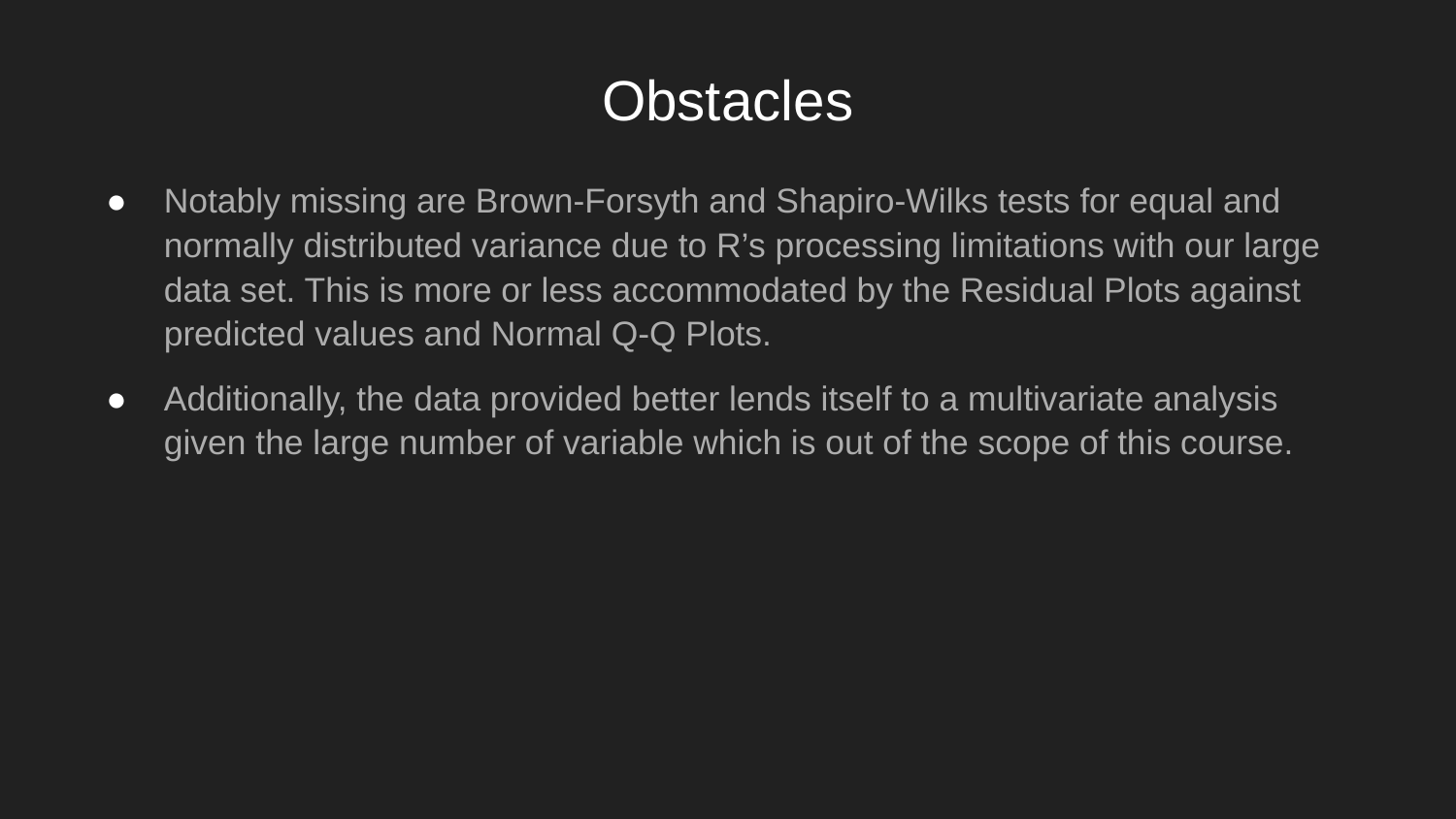

# Obstacles
Notably missing are Brown-Forsyth and Shapiro-Wilks tests for equal and normally distributed variance due to R’s processing limitations with our large data set. This is more or less accommodated by the Residual Plots against predicted values and Normal Q-Q Plots.
Additionally, the data provided better lends itself to a multivariate analysis given the large number of variable which is out of the scope of this course.